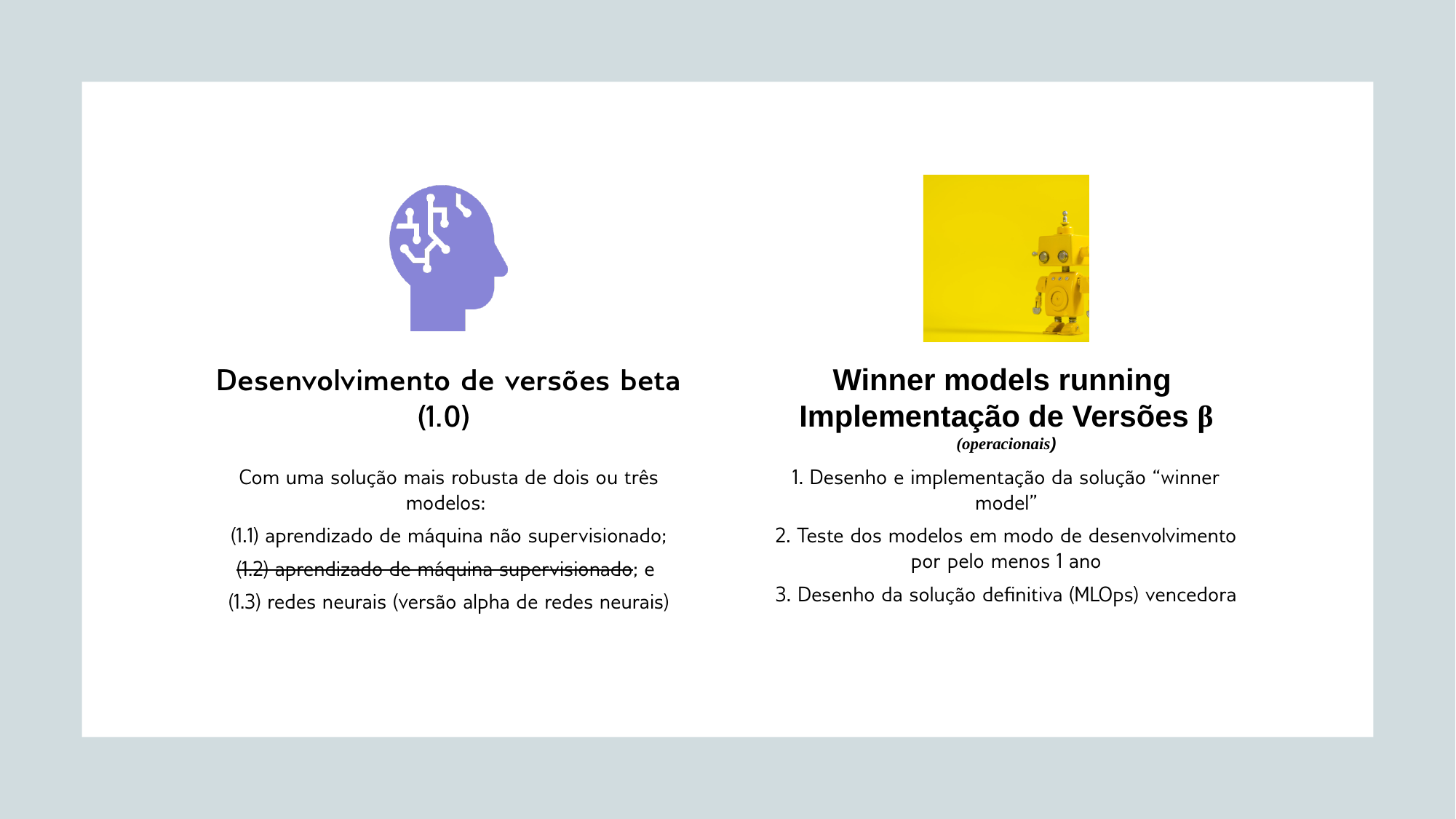

Desenvolvimento de versões beta (1.0)
Com uma solução mais robusta de dois ou três modelos:
(1.1) aprendizado de máquina não supervisionado;
(1.2) aprendizado de máquina supervisionado; e
(1.3) redes neurais (versão alpha de redes neurais)
Winner models running
Implementação de Versões β (operacionais)
1. Desenho e implementação da solução “winner model”
2. Teste dos modelos em modo de desenvolvimento por pelo menos 1 ano
3. Desenho da solução definitiva (MLOps) vencedora